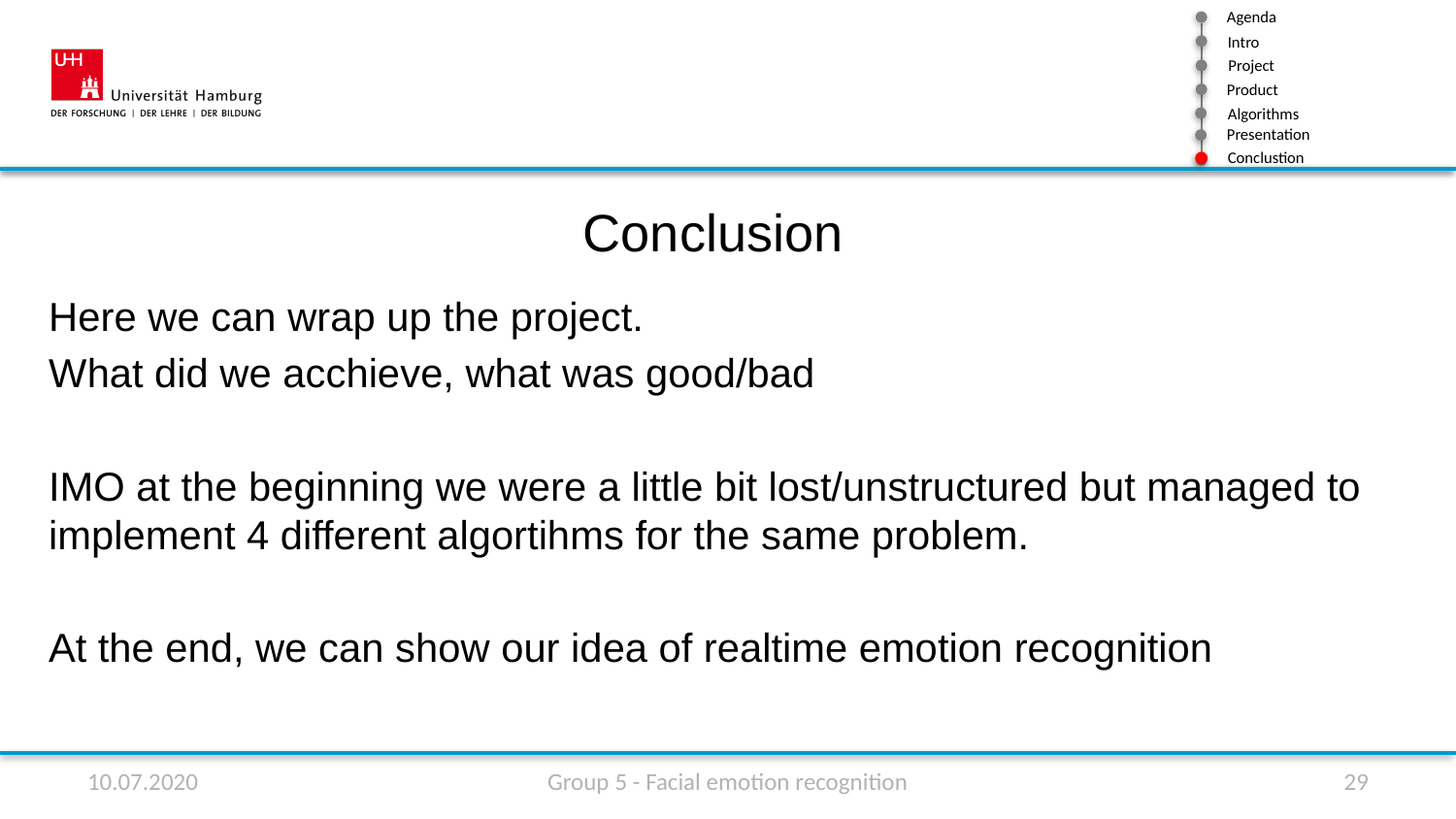

Conclusion
Here we can wrap up the project.
What did we acchieve, what was good/bad

IMO at the beginning we were a little bit lost/unstructured but managed to implement 4 different algortihms for the same problem.

At the end, we can show our idea of realtime emotion recognition
10.07.2020
Group 5 - Facial emotion recognition
29